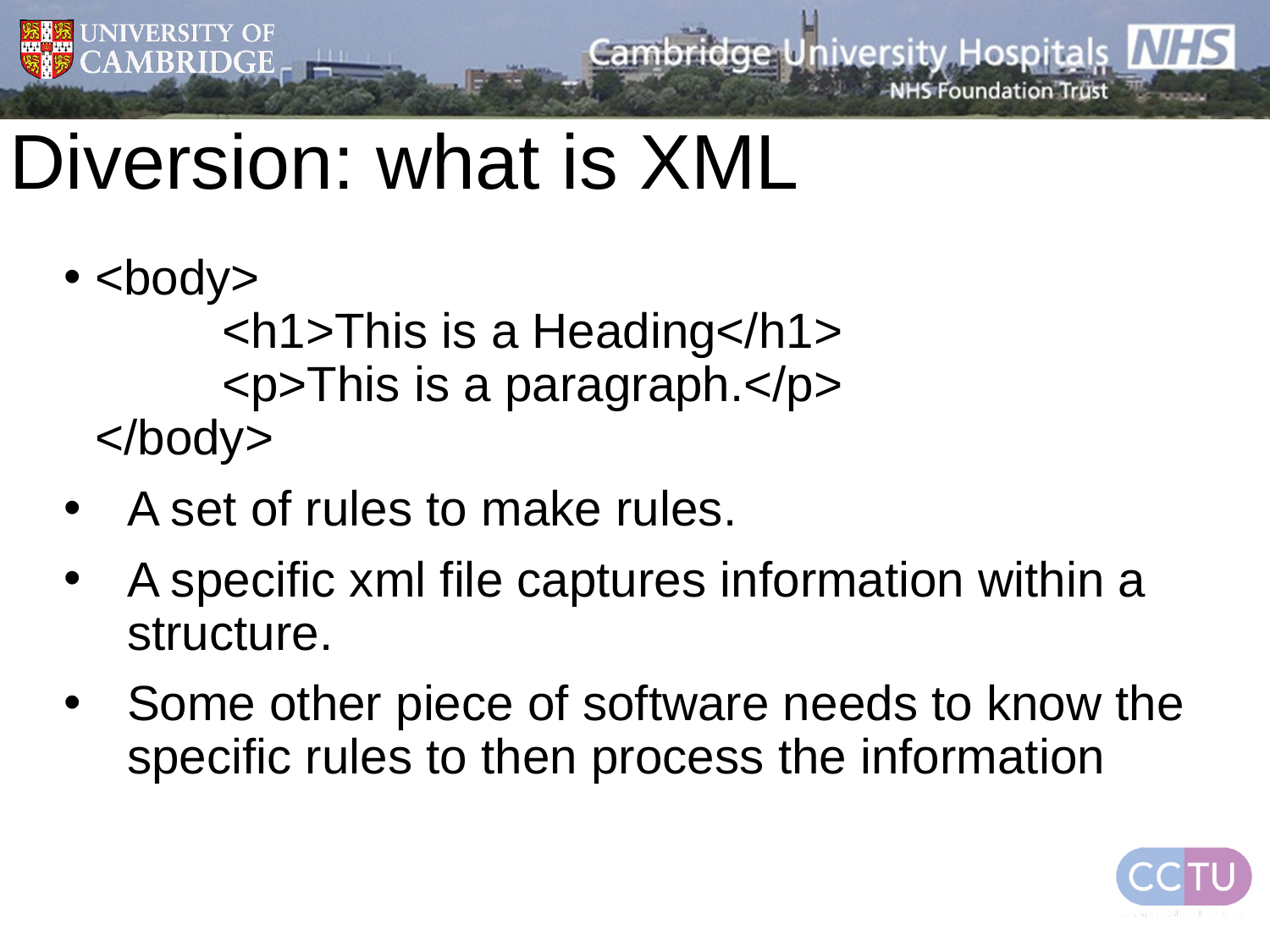

# Diversion: what is XML
<body>
	<h1>This is a Heading</h1>
	<p>This is a paragraph.</p>
</body>
A set of rules to make rules.
A specific xml file captures information within a structure.
Some other piece of software needs to know the specific rules to then process the information